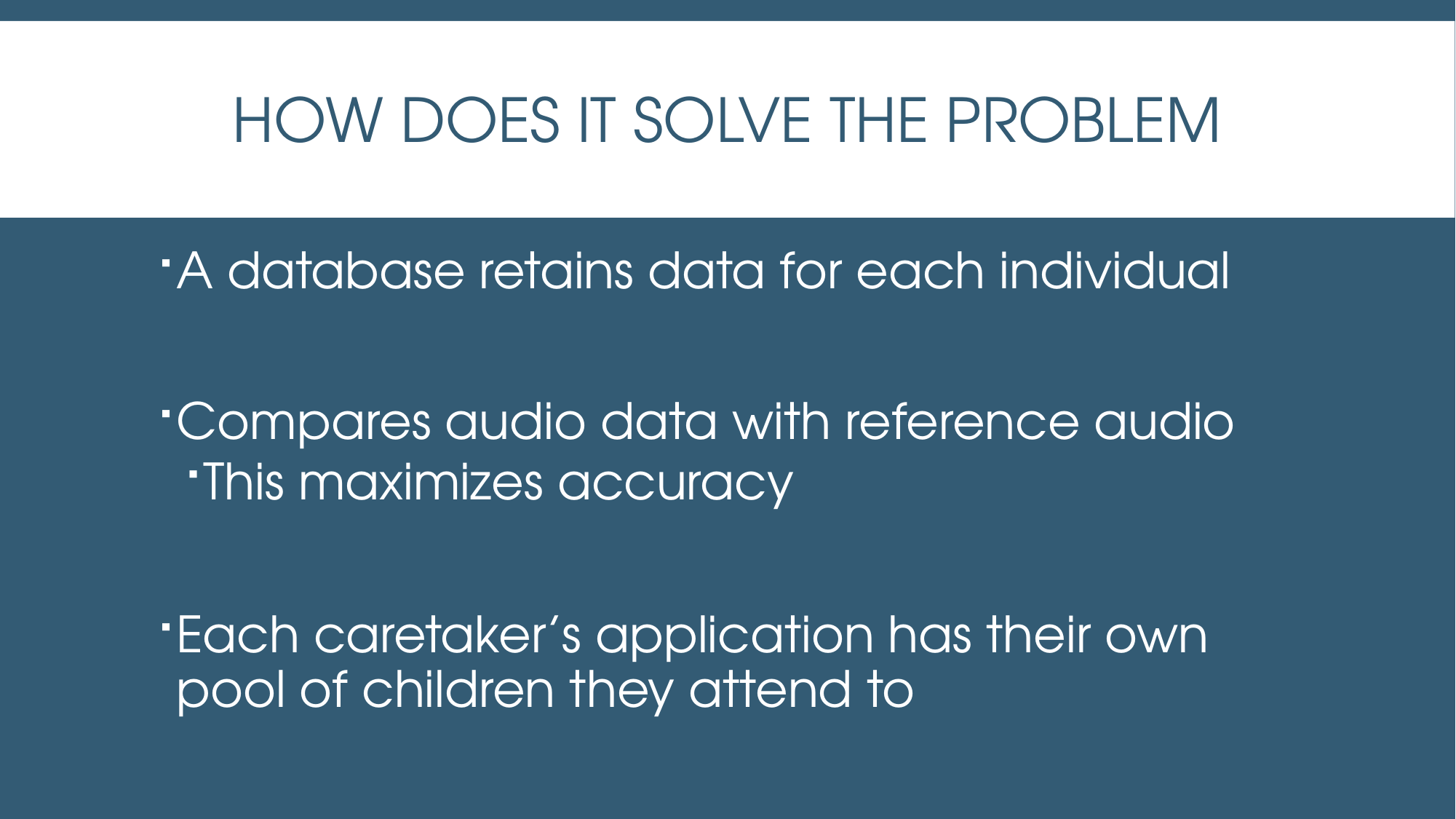

# How does it Solve the problem
A database retains data for each individual

Compares audio data with reference audio
This maximizes accuracy

Each caretaker’s application has their own pool of children they attend to